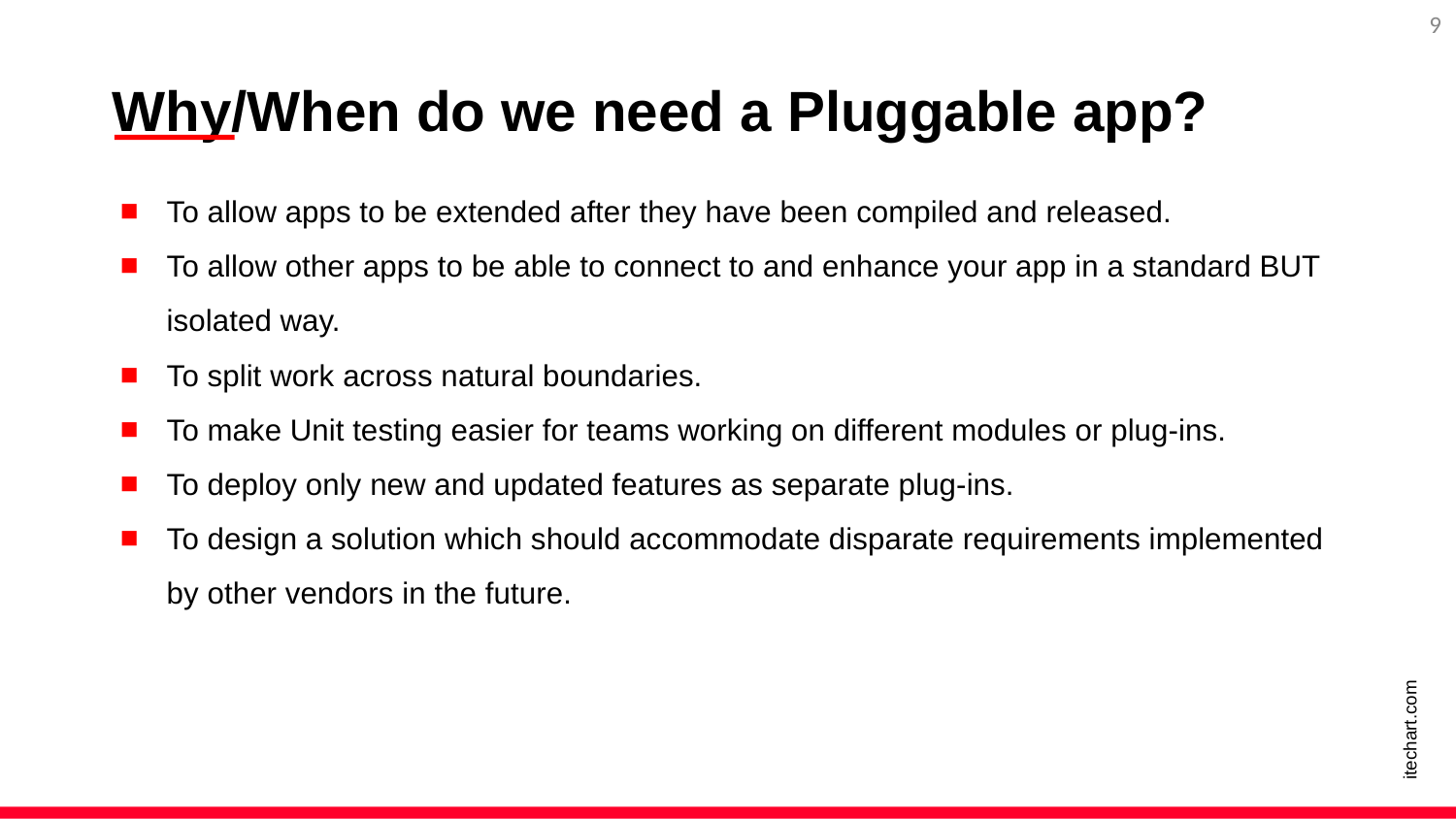

9
Why/When do we need a Pluggable app?

To allow apps to be extended after they have been compiled and released.
To allow other apps to be able to connect to and enhance your app in a standard BUT isolated way.
To split work across natural boundaries.
To make Unit testing easier for teams working on different modules or plug-ins.
To deploy only new and updated features as separate plug-ins.
To design a solution which should accommodate disparate requirements implemented by other vendors in the future.

itechart.com